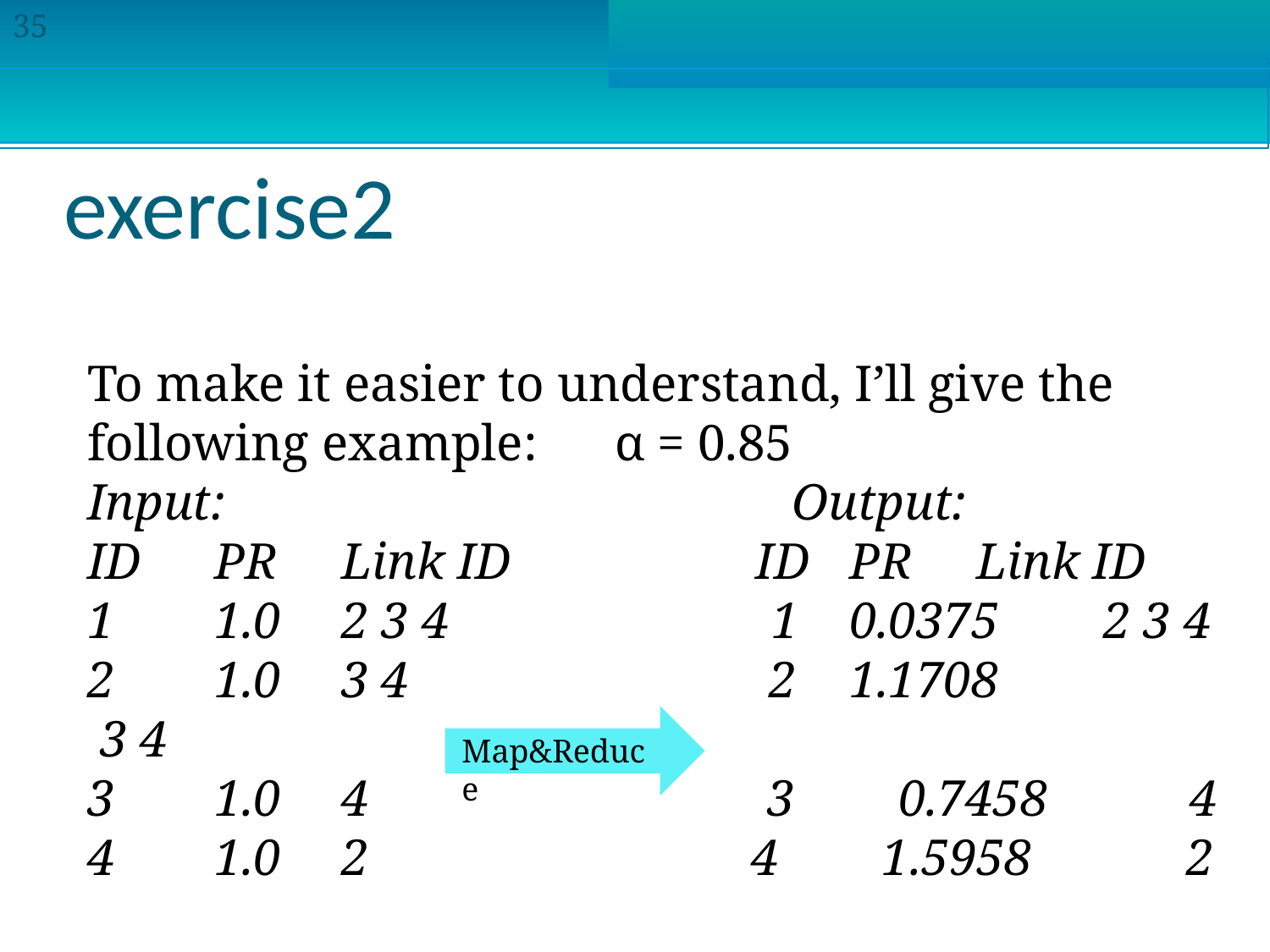

35
exercise2
To make it easier to understand, I’ll give the following example:      α = 0.85
Input:                                            Output:
ID	PR	Link ID                   ID	PR	Link ID
1	1.0	2 3 4                         1	0.0375	2 3 4
2	1.0	3 4                            2	1.1708	           3 4
3	1.0	4                               3        0.7458           4
4	1.0	2	                      4        1.5958            2

Map&Reduce